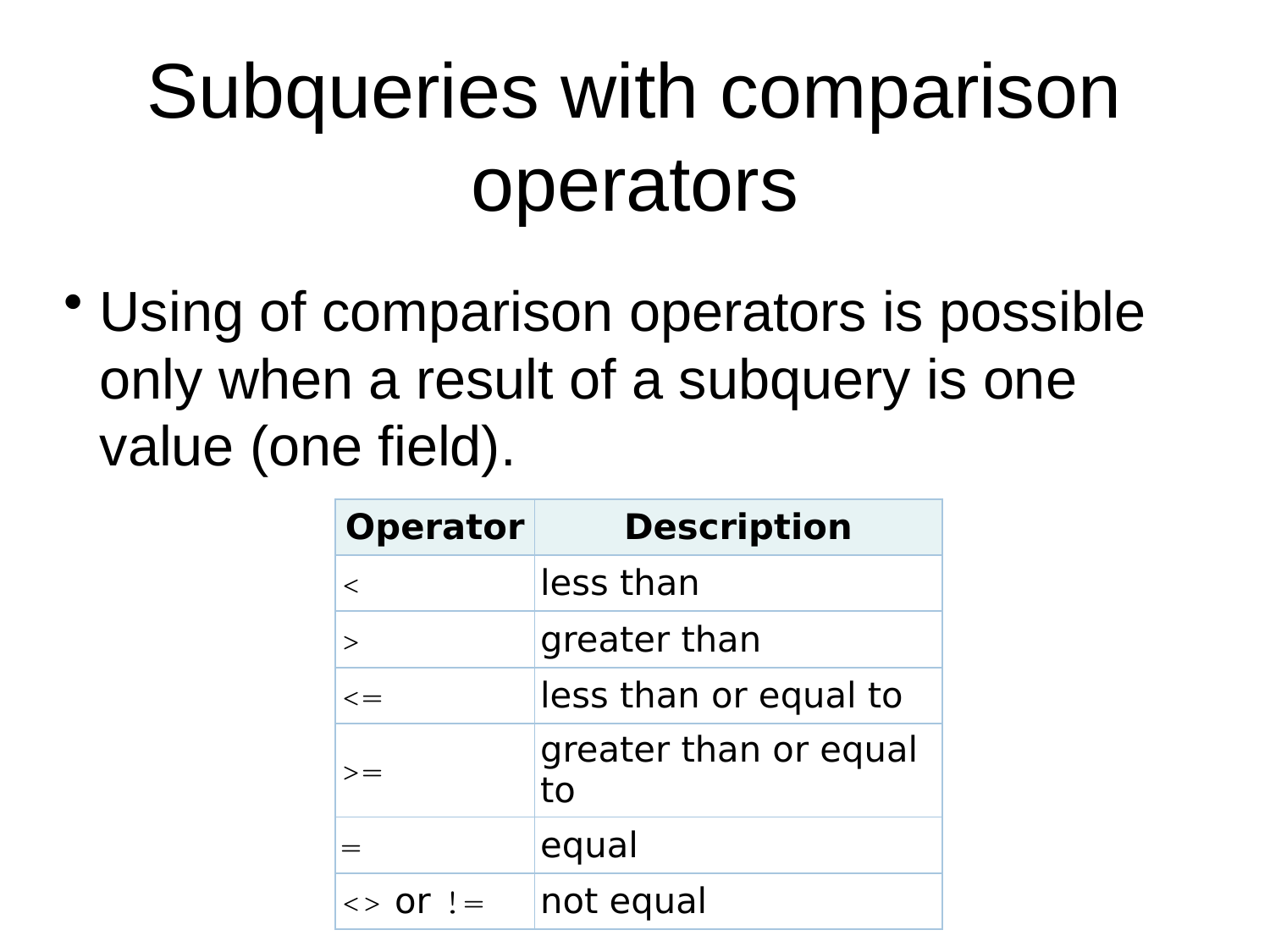

Subqueries with comparison operators
Using of сomparison operators is possible only when a result of a subquery is one value (one field).

| Operator | Description |
| --- | --- |
| < | less than |
| > | greater than |
| <= | less than or equal to |
| >= | greater than or equal to |
| = | equal |
| <> or != | not equal |